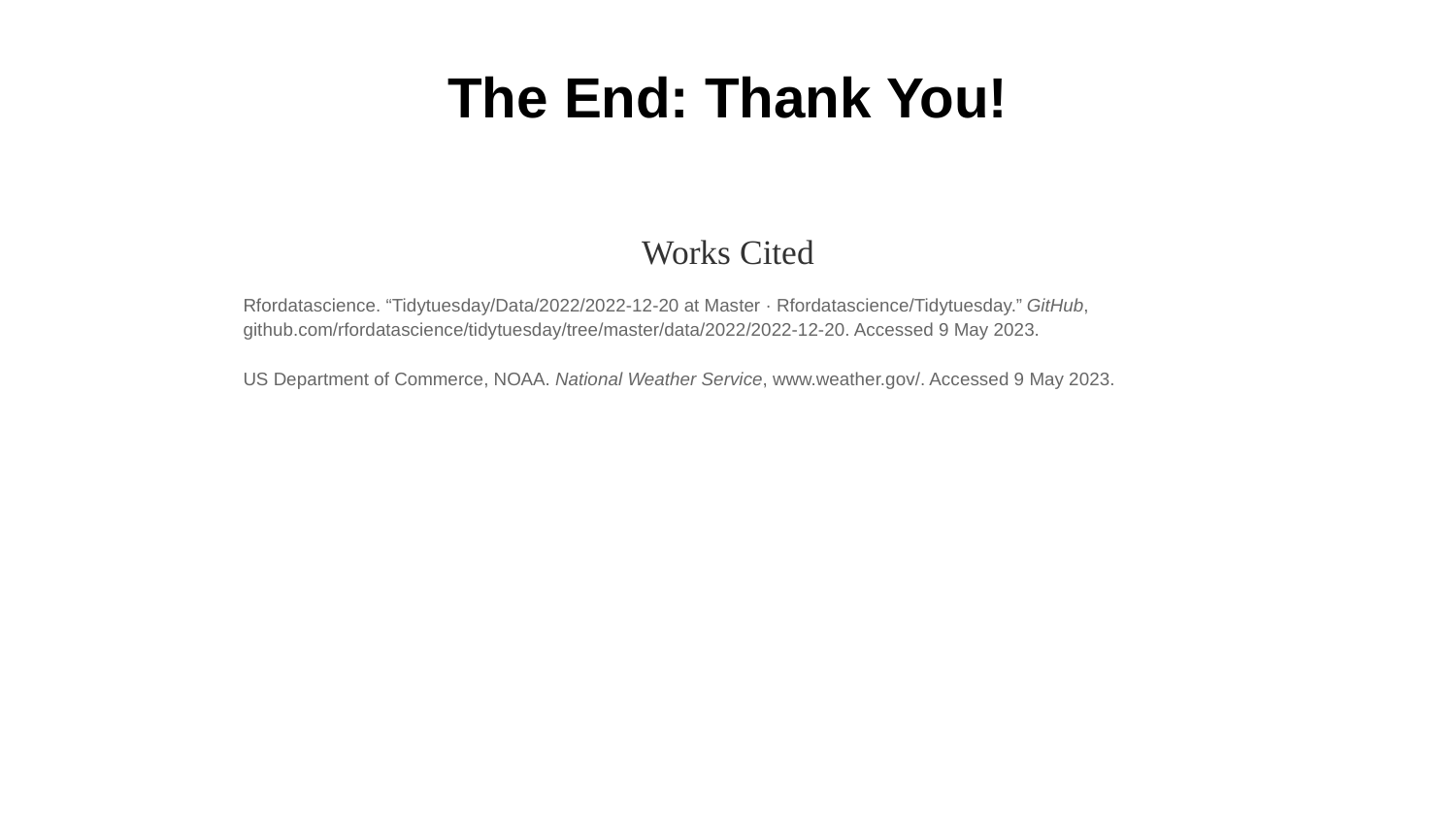

# The End: Thank You!
Works Cited

Rfordatascience. “Tidytuesday/Data/2022/2022-12-20 at Master · Rfordatascience/Tidytuesday.” GitHub, github.com/rfordatascience/tidytuesday/tree/master/data/2022/2022-12-20. Accessed 9 May 2023.
US Department of Commerce, NOAA. National Weather Service, www.weather.gov/. Accessed 9 May 2023.